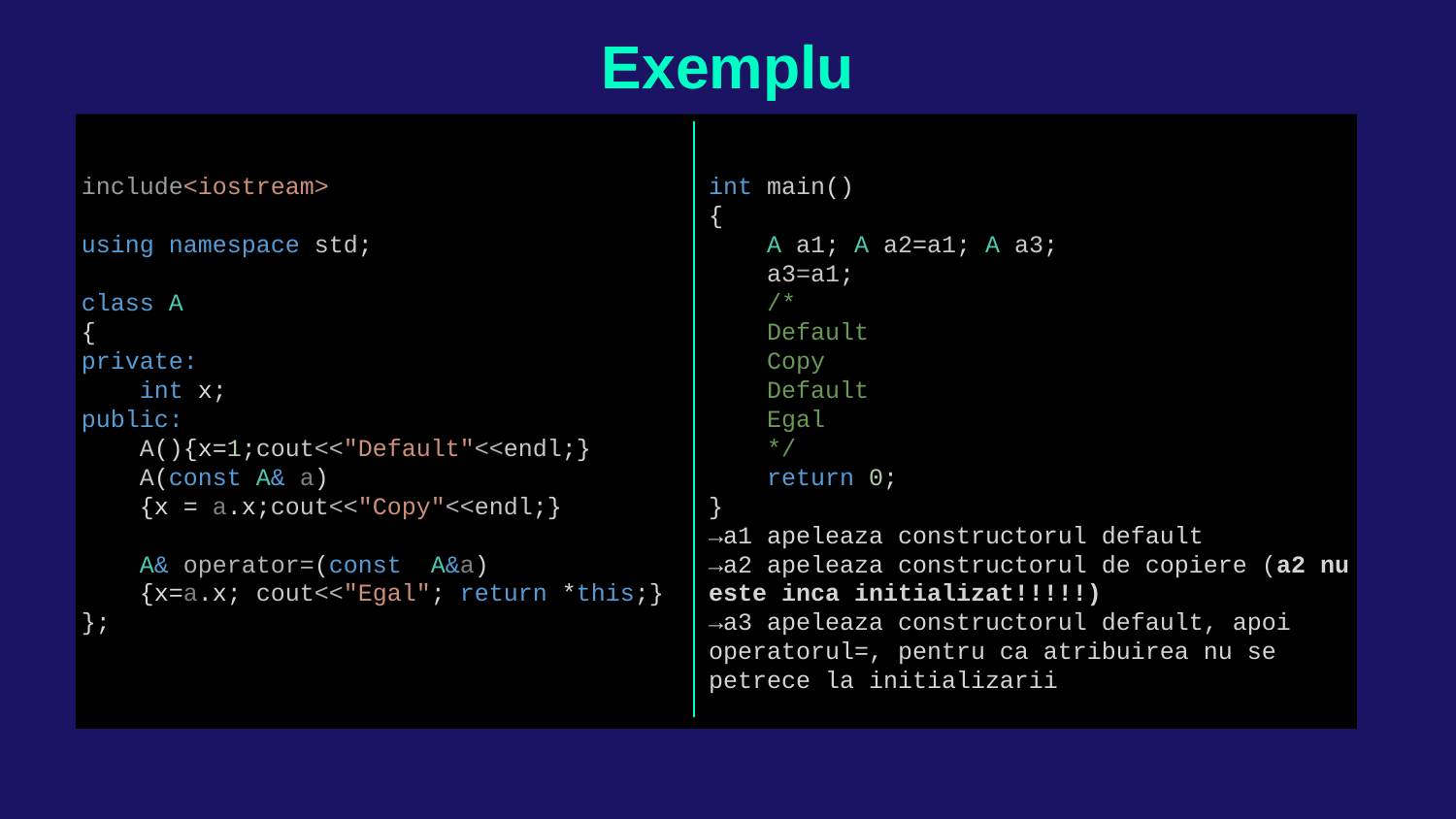

# Exemplu

include<iostream>

using namespace std;

class A
{
private:
    int x;
public:
    A(){x=1;cout<<"Default"<<endl;}
    A(const A& a)
    {x = a.x;cout<<"Copy"<<endl;}

    A& operator=(const  A&a)
    {x=a.x; cout<<"Egal"; return *this;}
};

int main()
{
    A a1; A a2=a1; A a3;
    a3=a1;
    /*
    Default
    Copy
    Default
    Egal
    */
    return 0;
}
→a1 apeleaza constructorul default
→a2 apeleaza constructorul de copiere (a2 nu este inca initializat!!!!!)
→a3 apeleaza constructorul default, apoi operatorul=, pentru ca atribuirea nu se petrece la initializarii